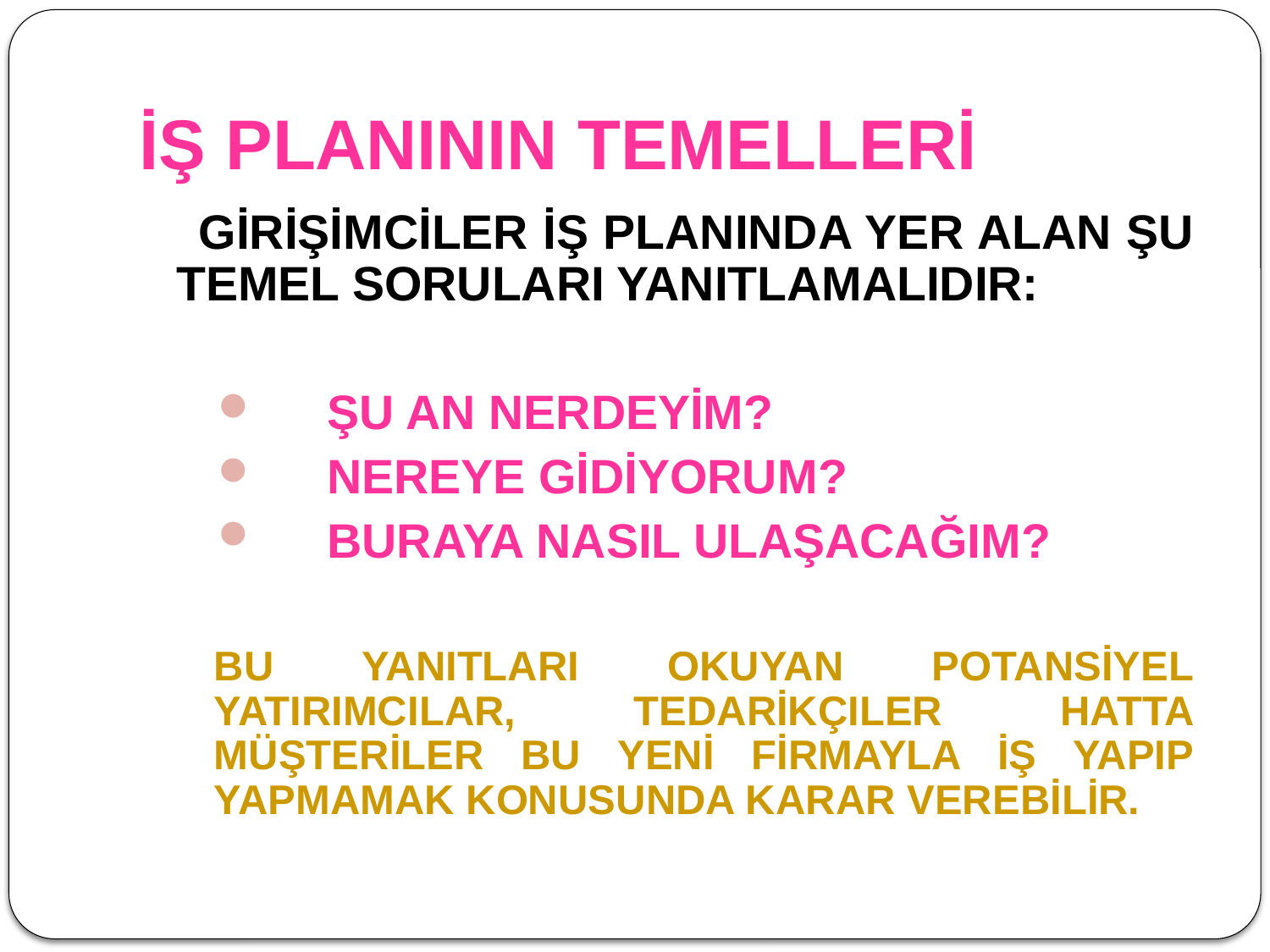

# İŞ PLANININ TEMELLERİ
    GİRİŞİMCİLER İŞ PLANINDA YER ALAN ŞU TEMEL SORULARI YANITLAMALIDIR:

     ŞU AN NERDEYİM?
     NEREYE GİDİYORUM?
     BURAYA NASIL ULAŞACAĞIM?

	BU YANITLARI OKUYAN POTANSİYEL YATIRIMCILAR, TEDARİKÇILER HATTA MÜŞTERİLER BU YENİ FİRMAYLA İŞ YAPIP YAPMAMAK KONUSUNDA KARAR VEREBİLİR.